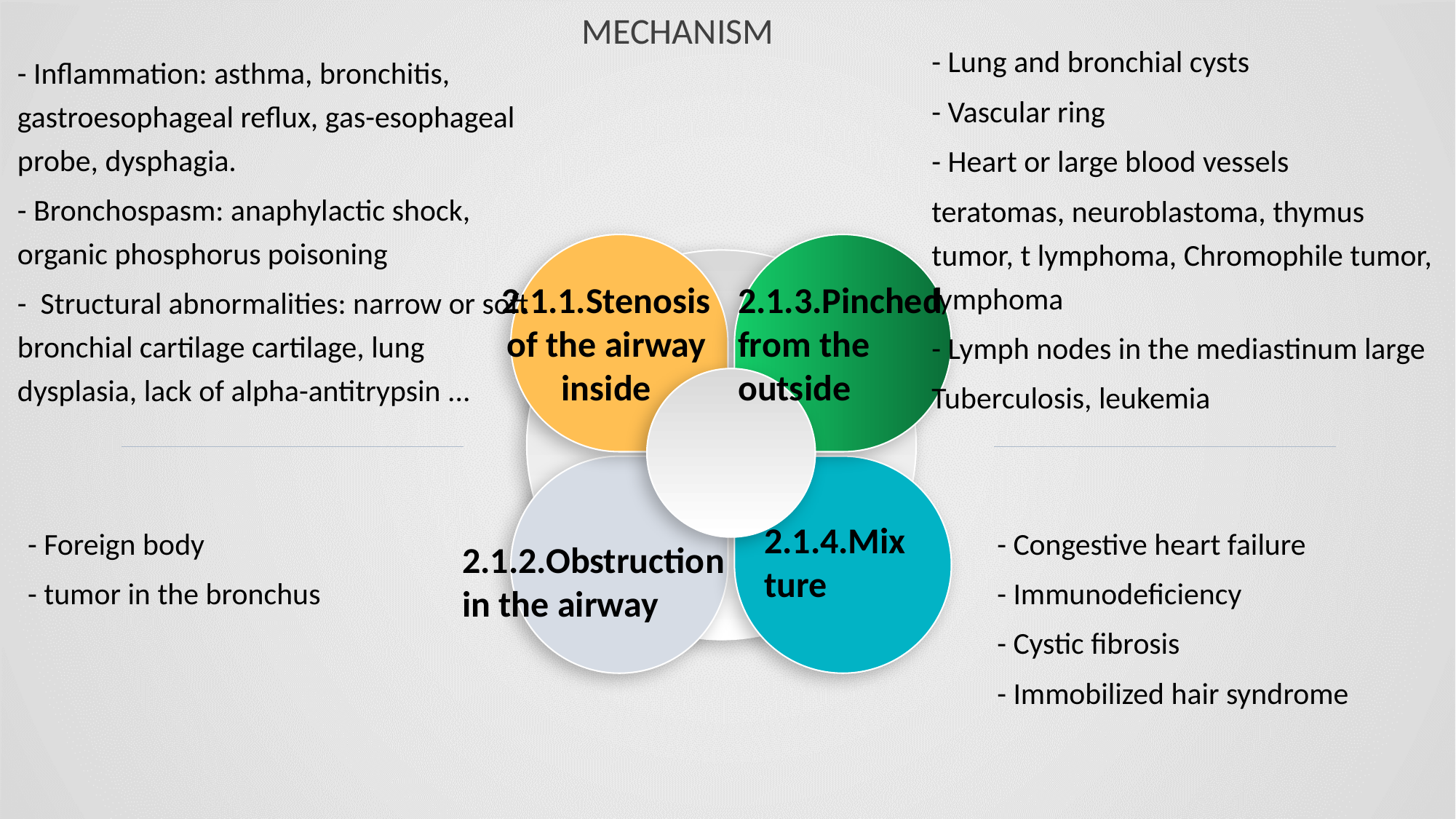

MECHANISM
- Lung and bronchial cysts
- Vascular ring
- Heart or large blood vessels
teratomas, neuroblastoma, thymus tumor, t lymphoma, Chromophile tumor, lymphoma
- Lymph nodes in the mediastinum large
Tuberculosis, leukemia
- Inflammation: asthma, bronchitis, gastroesophageal reflux, gas-esophageal probe, dysphagia.
- Bronchospasm: anaphylactic shock, organic phosphorus poisoning
-  Structural abnormalities: narrow or soft bronchial cartilage cartilage, lung dysplasia, lack of alpha-antitrypsin ...

2.1.3.Pinched from the outside
2.1.1.Stenosis of the airway inside

- Congestive heart failure
- Immunodeficiency
- Cystic fibrosis
- Immobilized hair syndrome
- Foreign body
- tumor in the bronchus
2.1.4.Mix ture
2.1.2.Obstruction in the airway